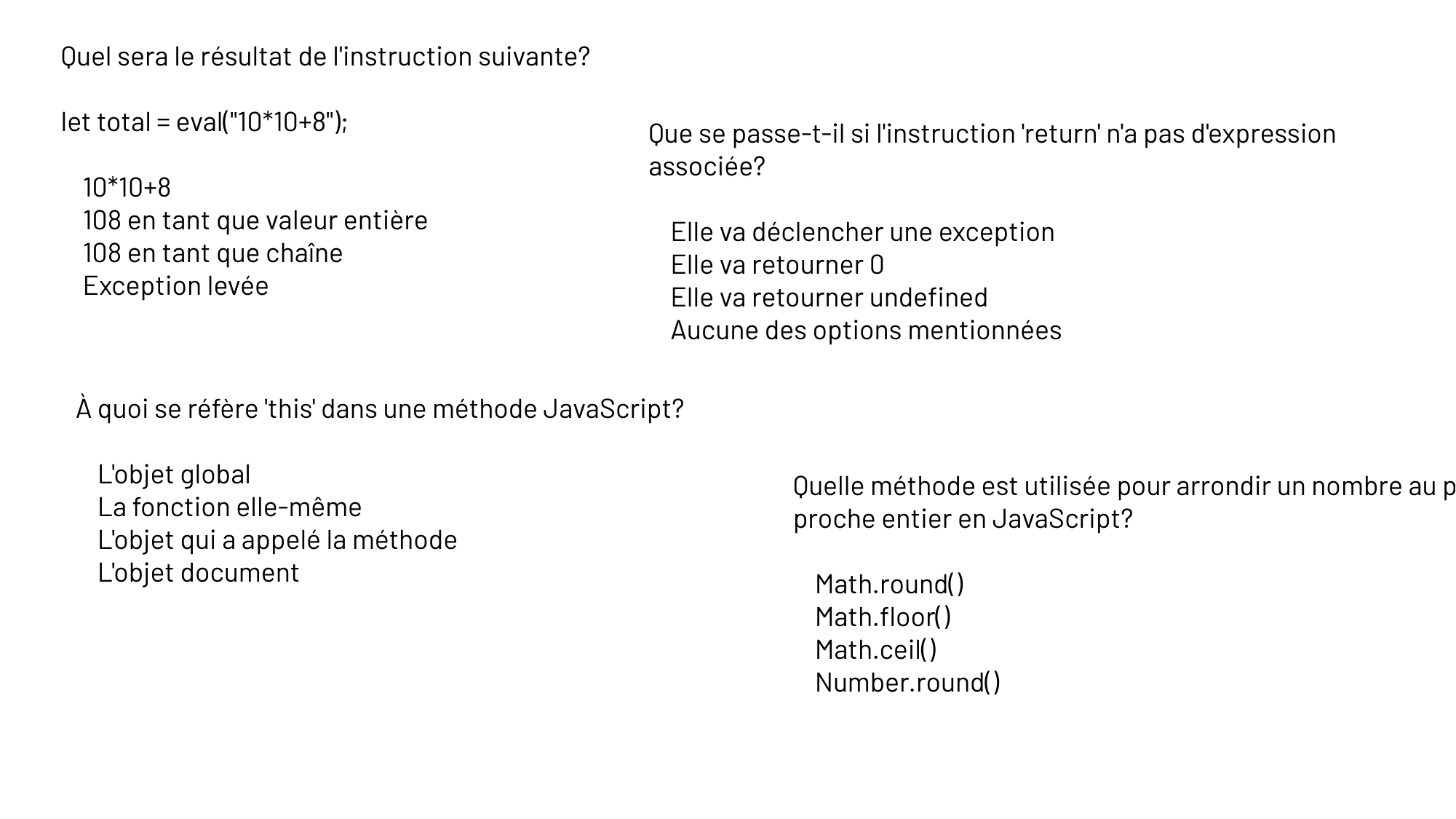

Quel sera le résultat de l'instruction suivante?

let total = eval("10*10+8");

    10*10+8
    108 en tant que valeur entière
    108 en tant que chaîne
    Exception levée

Que se passe-t-il si l'instruction 'return' n'a pas d'expression associée?

    Elle va déclencher une exception
    Elle va retourner 0
    Elle va retourner undefined
    Aucune des options mentionnées

À quoi se réfère 'this' dans une méthode JavaScript?

    L'objet global
    La fonction elle-même
    L'objet qui a appelé la méthode
    L'objet document

Quelle méthode est utilisée pour arrondir un nombre au plus proche entier en JavaScript?

    Math.round()
    Math.floor()
    Math.ceil()
    Number.round()